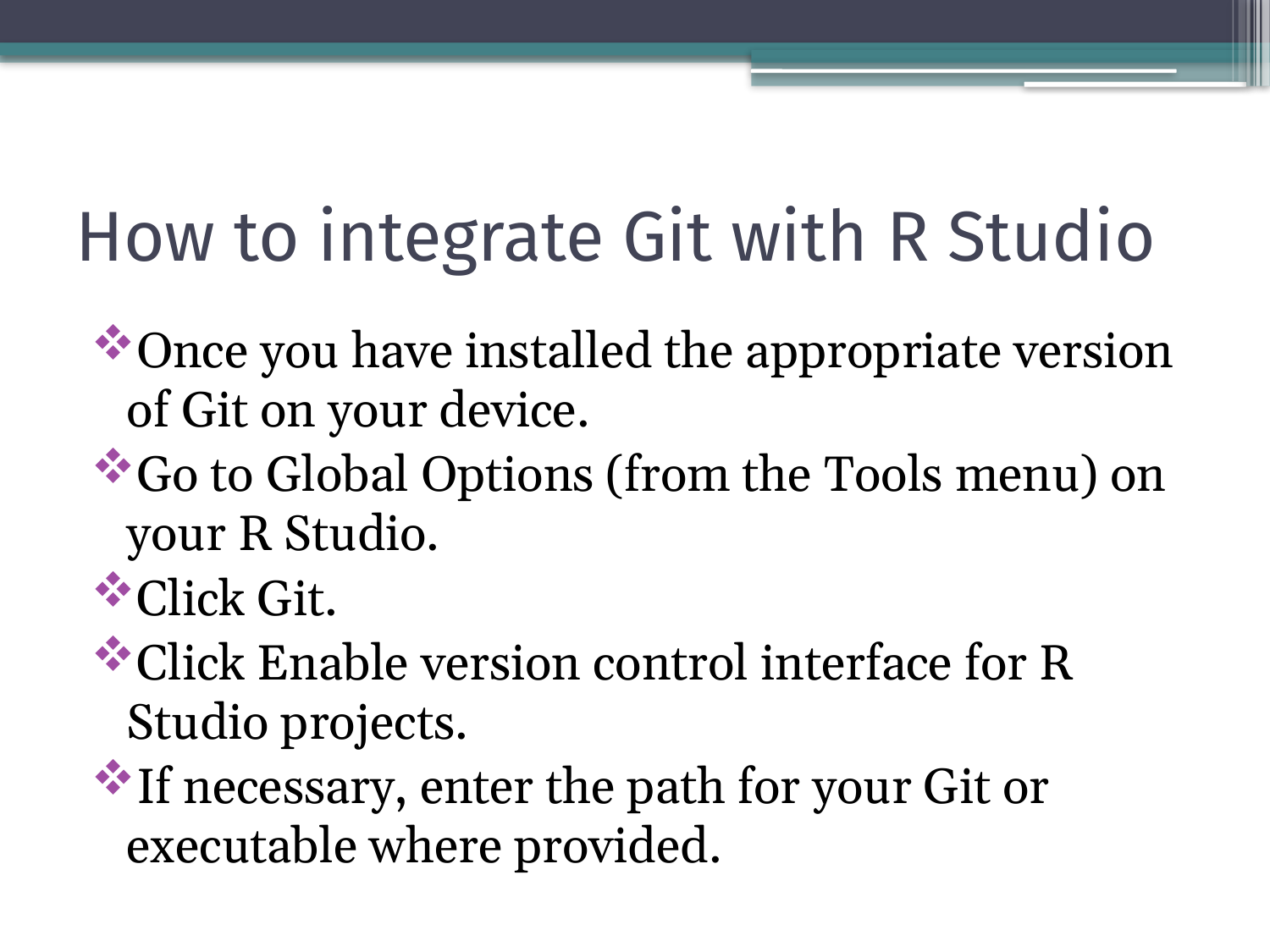

# How to integrate Git with R Studio
Once you have installed the appropriate version of Git on your device.
Go to Global Options (from the Tools menu) on your R Studio.
Click Git.
Click Enable version control interface for R Studio projects.
If necessary, enter the path for your Git or executable where provided.